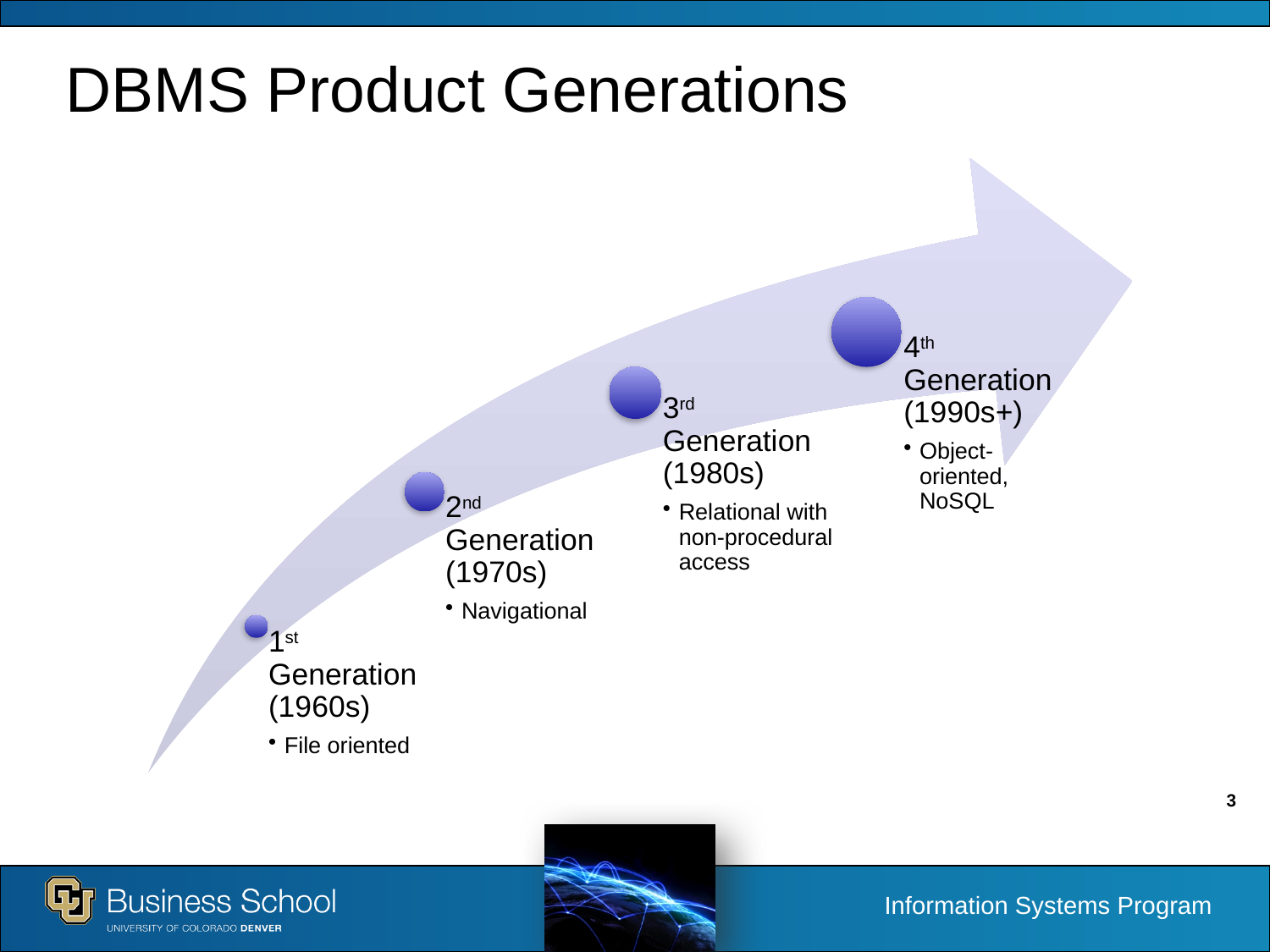

# DBMS Product Generations

4th Generation (1990s+)
Object-oriented, NoSQL

3rd Generation (1980s)
Relational with non-procedural access

2nd Generation (1970s)
Navigational

1st Generation (1960s)
File oriented